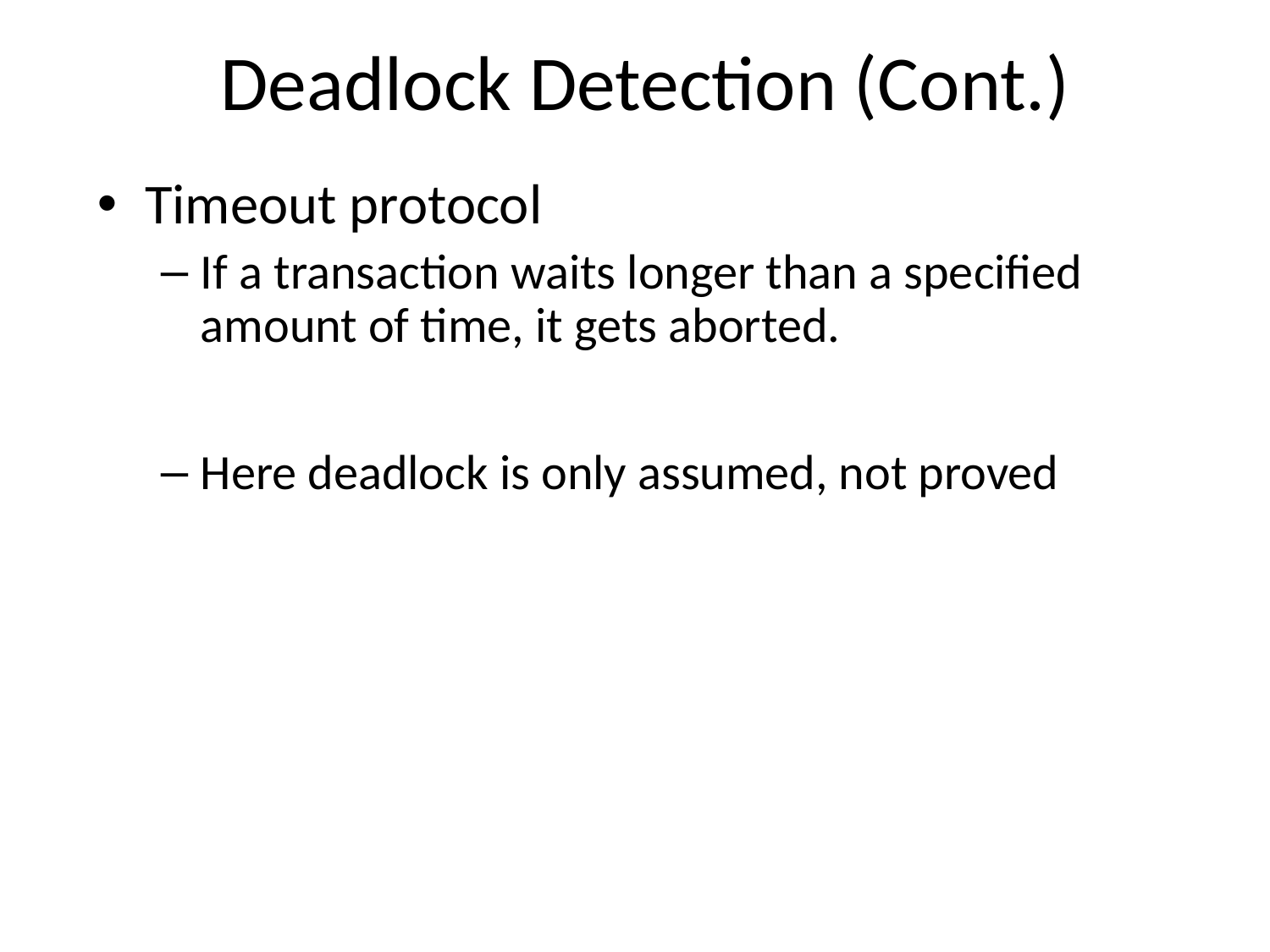

# Deadlock Detection (Cont.)
Timeout protocol
If a transaction waits longer than a specified amount of time, it gets aborted.

Here deadlock is only assumed, not proved